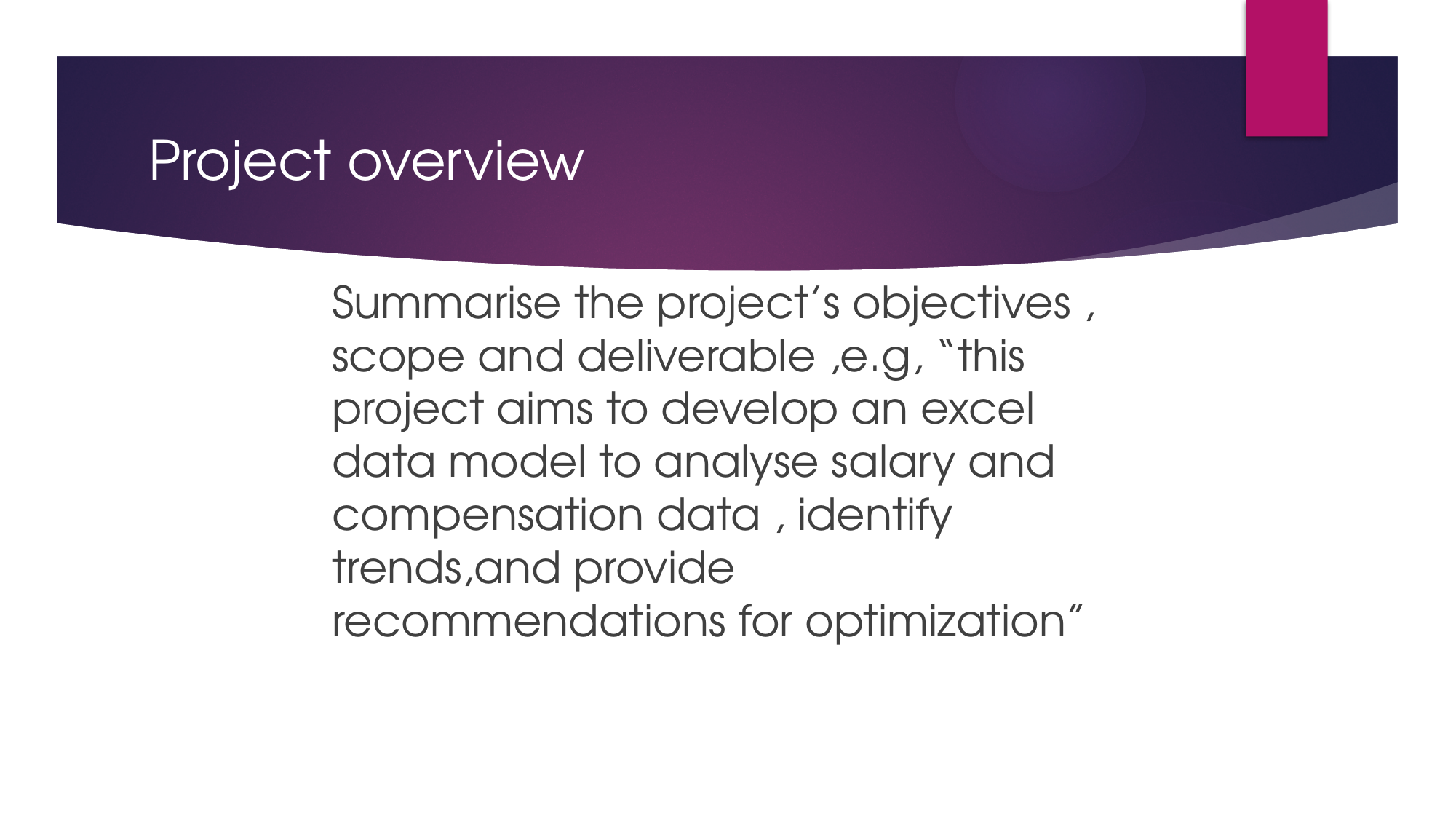

# Project overview
Summarise the project’s objectives , scope and deliverable ,e.g, “this project aims to develop an excel data model to analyse salary and compensation data , identify trends,and provide recommendations for optimization”